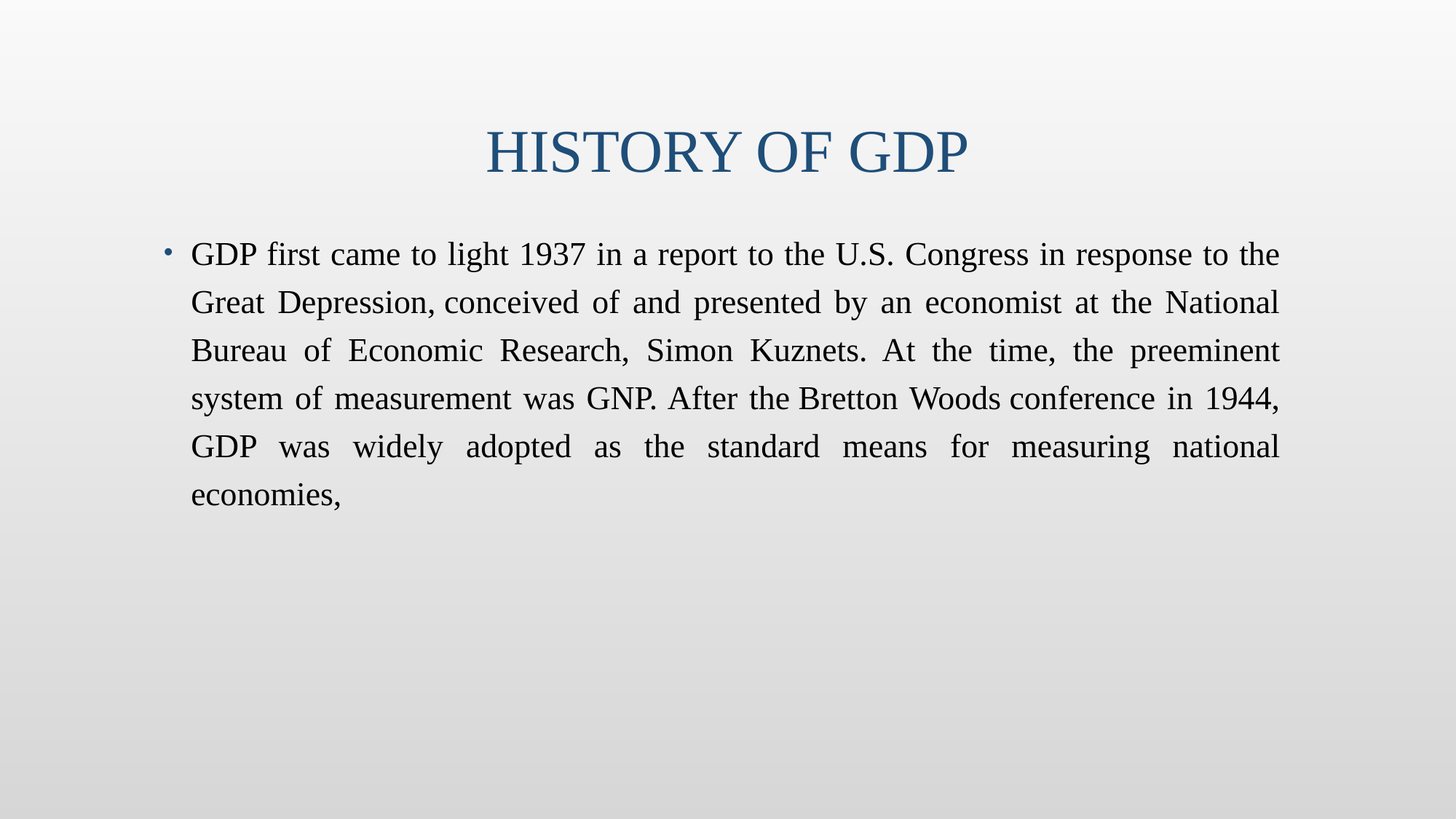

# History OF GDP
GDP first came to light 1937 in a report to the U.S. Congress in response to the Great Depression, conceived of and presented by an economist at the National Bureau of Economic Research, Simon Kuznets. At the time, the preeminent system of measurement was GNP. After the Bretton Woods conference in 1944, GDP was widely adopted as the standard means for measuring national economies,